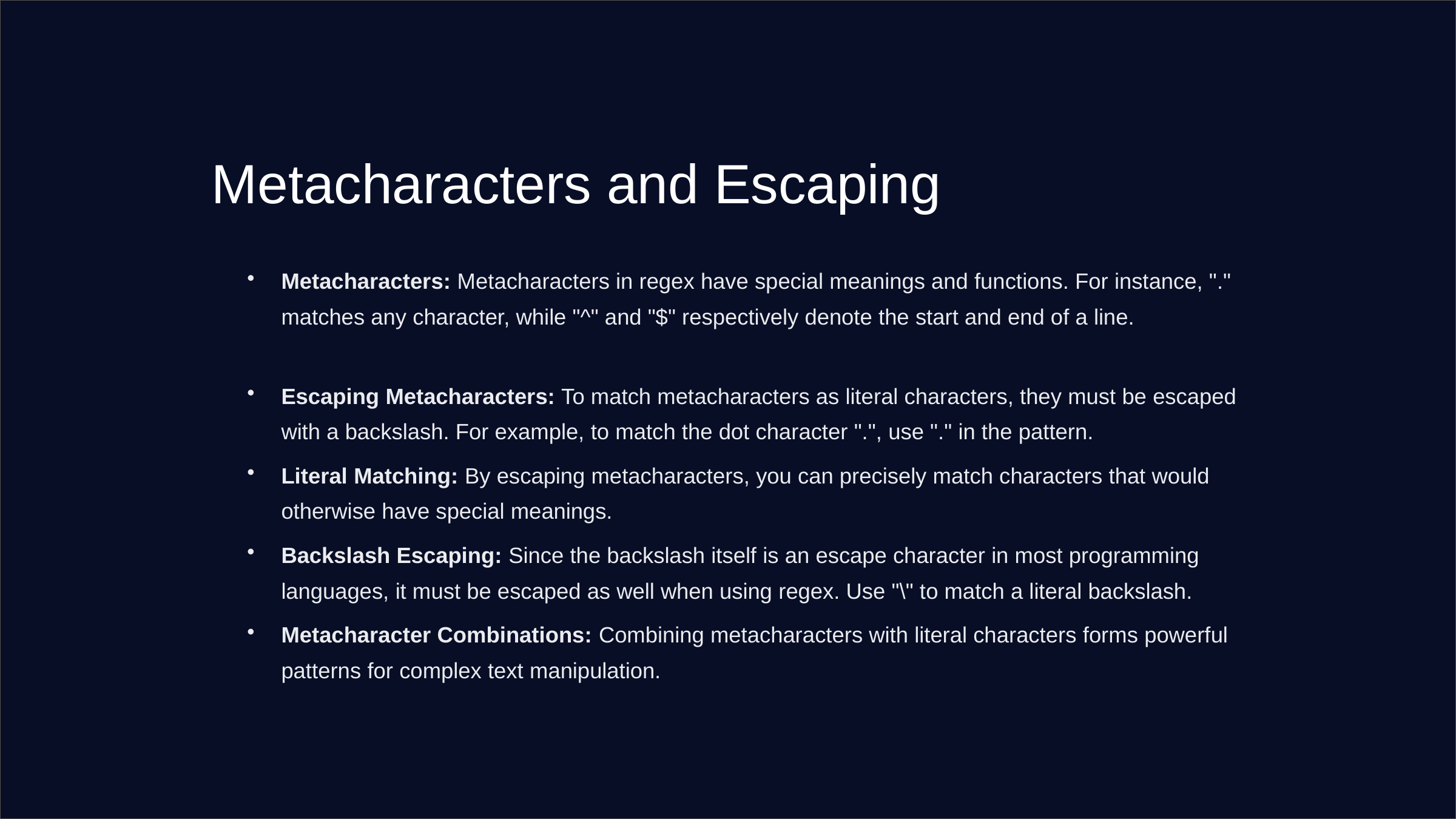

Metacharacters and Escaping
Metacharacters: Metacharacters in regex have special meanings and functions. For instance, "." matches any character, while "^" and "$" respectively denote the start and end of a line.
Escaping Metacharacters: To match metacharacters as literal characters, they must be escaped with a backslash. For example, to match the dot character ".", use "." in the pattern.
Literal Matching: By escaping metacharacters, you can precisely match characters that would otherwise have special meanings.
Backslash Escaping: Since the backslash itself is an escape character in most programming languages, it must be escaped as well when using regex. Use "\" to match a literal backslash.
Metacharacter Combinations: Combining metacharacters with literal characters forms powerful patterns for complex text manipulation.